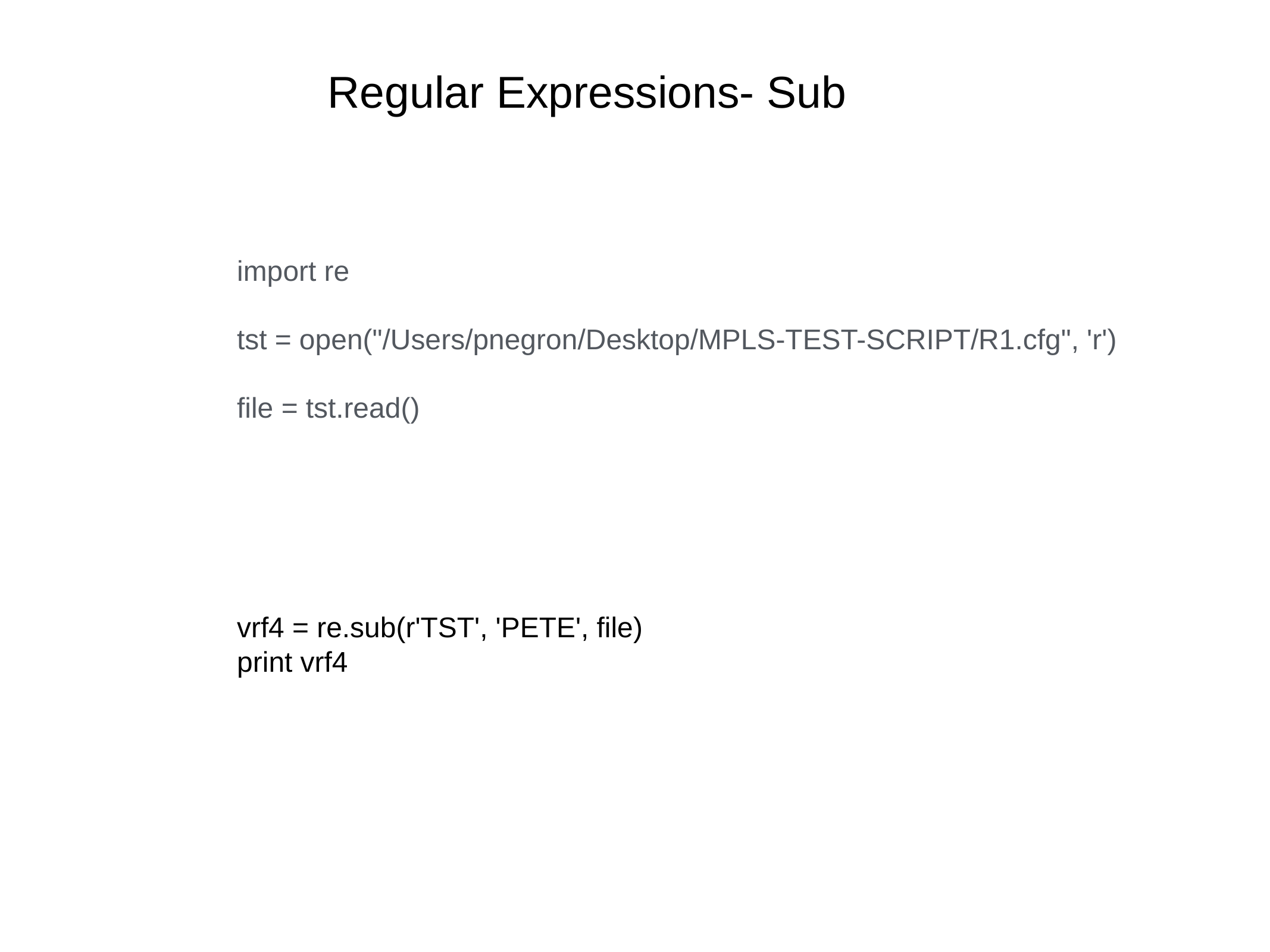

Regular Expressions- Sub

import re

tst = open("/Users/pnegron/Desktop/MPLS-TEST-SCRIPT/R1.cfg", 'r')

file = tst.read()
vrf4 = re.sub(r'TST', 'PETE', file)
print vrf4